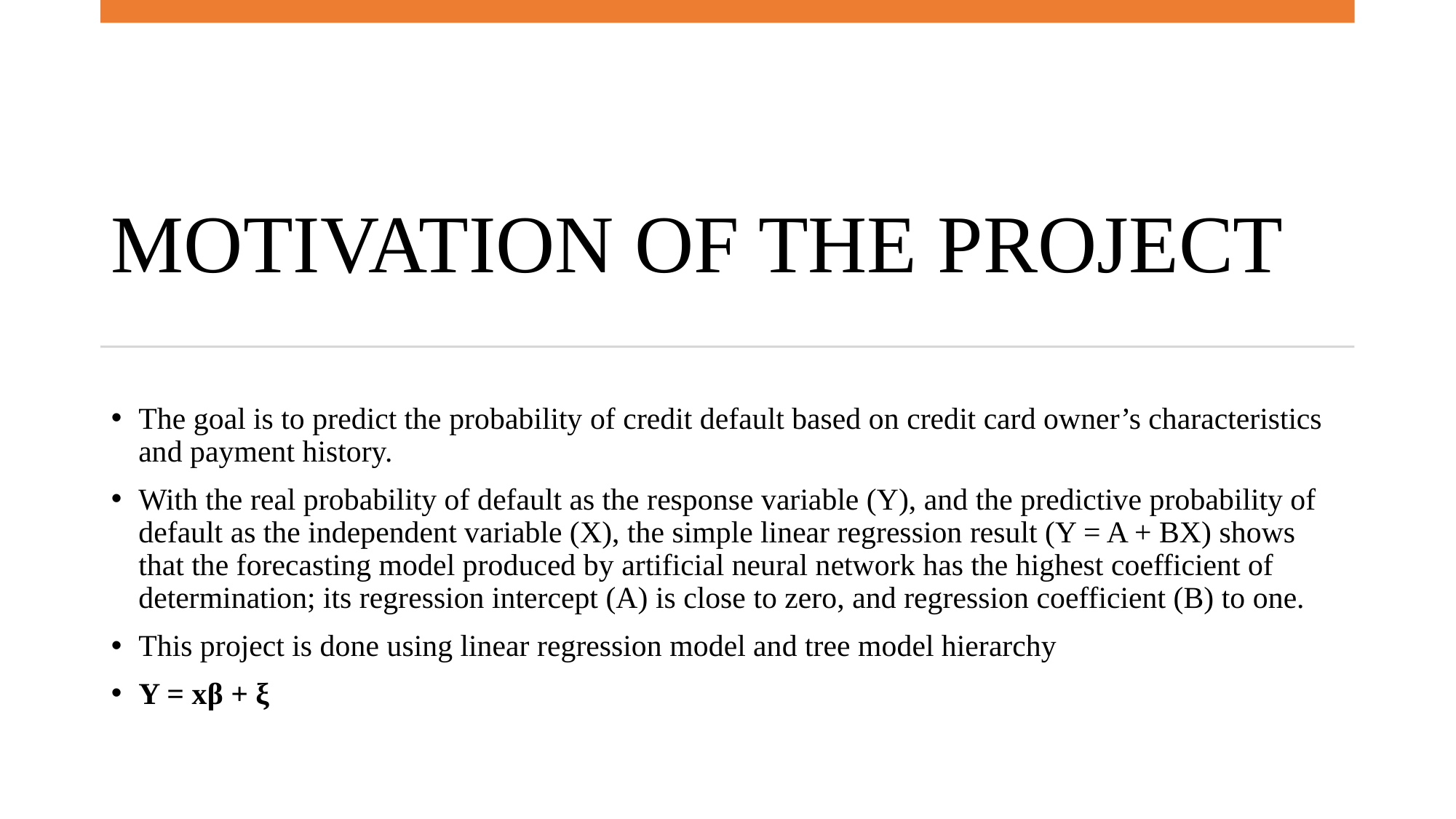

# MOTIVATION OF THE PROJECT

The goal is to predict the probability of credit default based on credit card owner’s characteristics and payment history.
With the real probability of default as the response variable (Y), and the predictive probability of default as the independent variable (X), the simple linear regression result (Y = A + BX) shows that the forecasting model produced by artificial neural network has the highest coefficient of determination; its regression intercept (A) is close to zero, and regression coefficient (B) to one.
This project is done using linear regression model and tree model hierarchy
Y = xβ + ξ